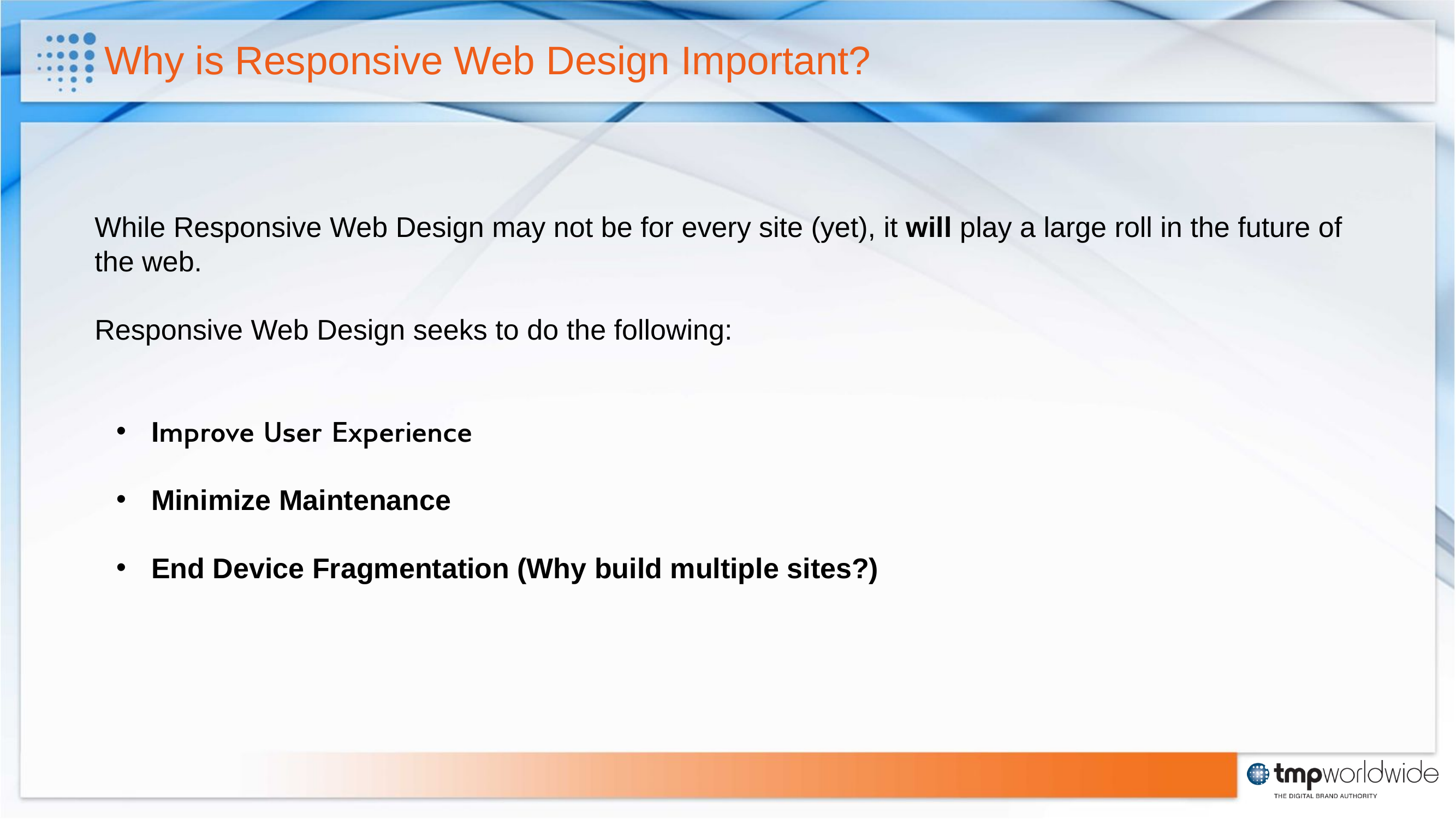

# Why is Responsive Web Design Important?

While Responsive Web Design may not be for every site (yet), it will play a large roll in the future of the web.

Responsive Web Design seeks to do the following:

  Improve User Experience

  Minimize Maintenance

  End Device Fragmentation (Why build multiple sites?)